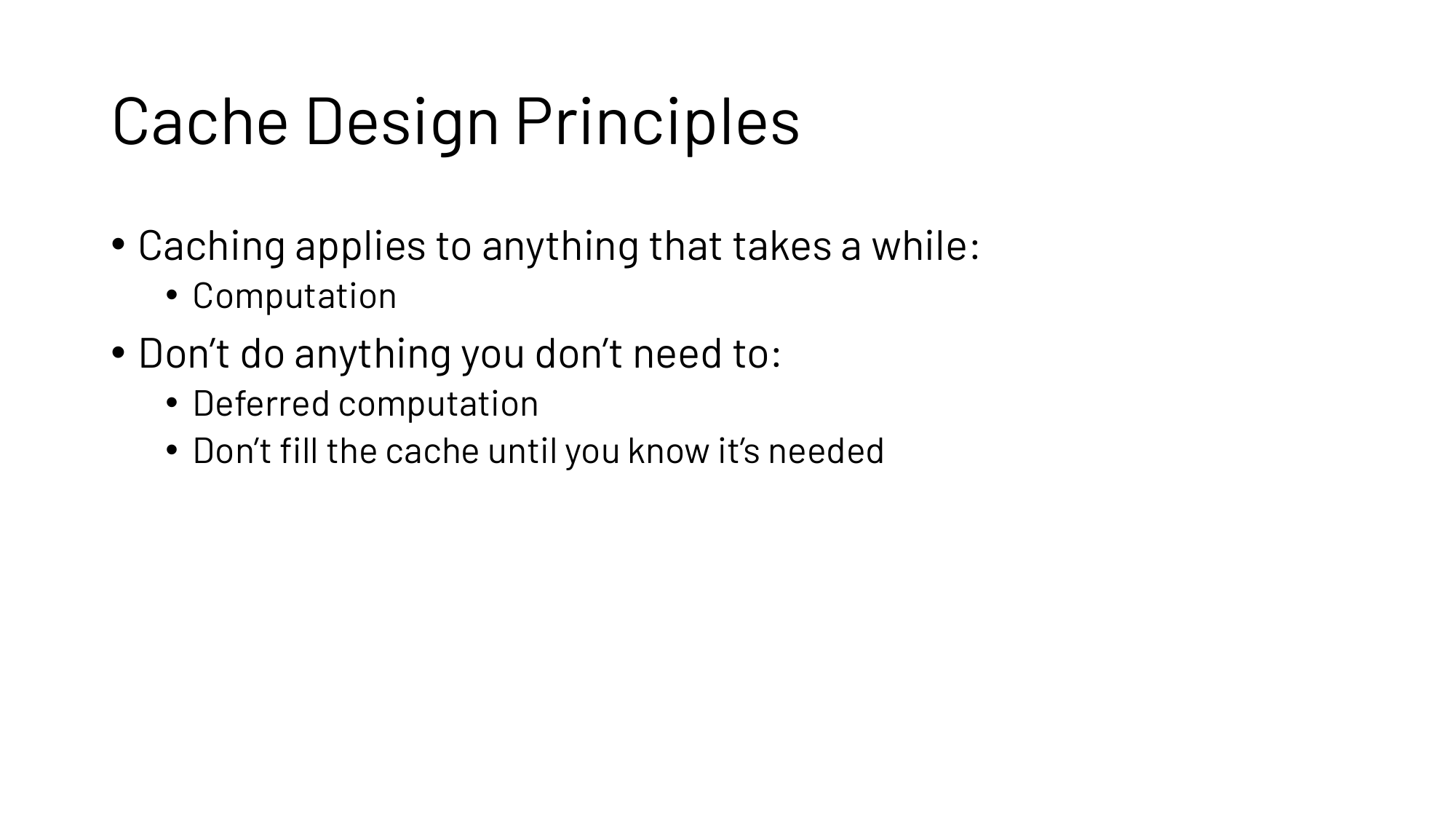

# Cache Design Principles
Caching applies to anything that takes a while:
Computation
Don’t do anything you don’t need to:
Deferred computation
Don’t fill the cache until you know it’s needed